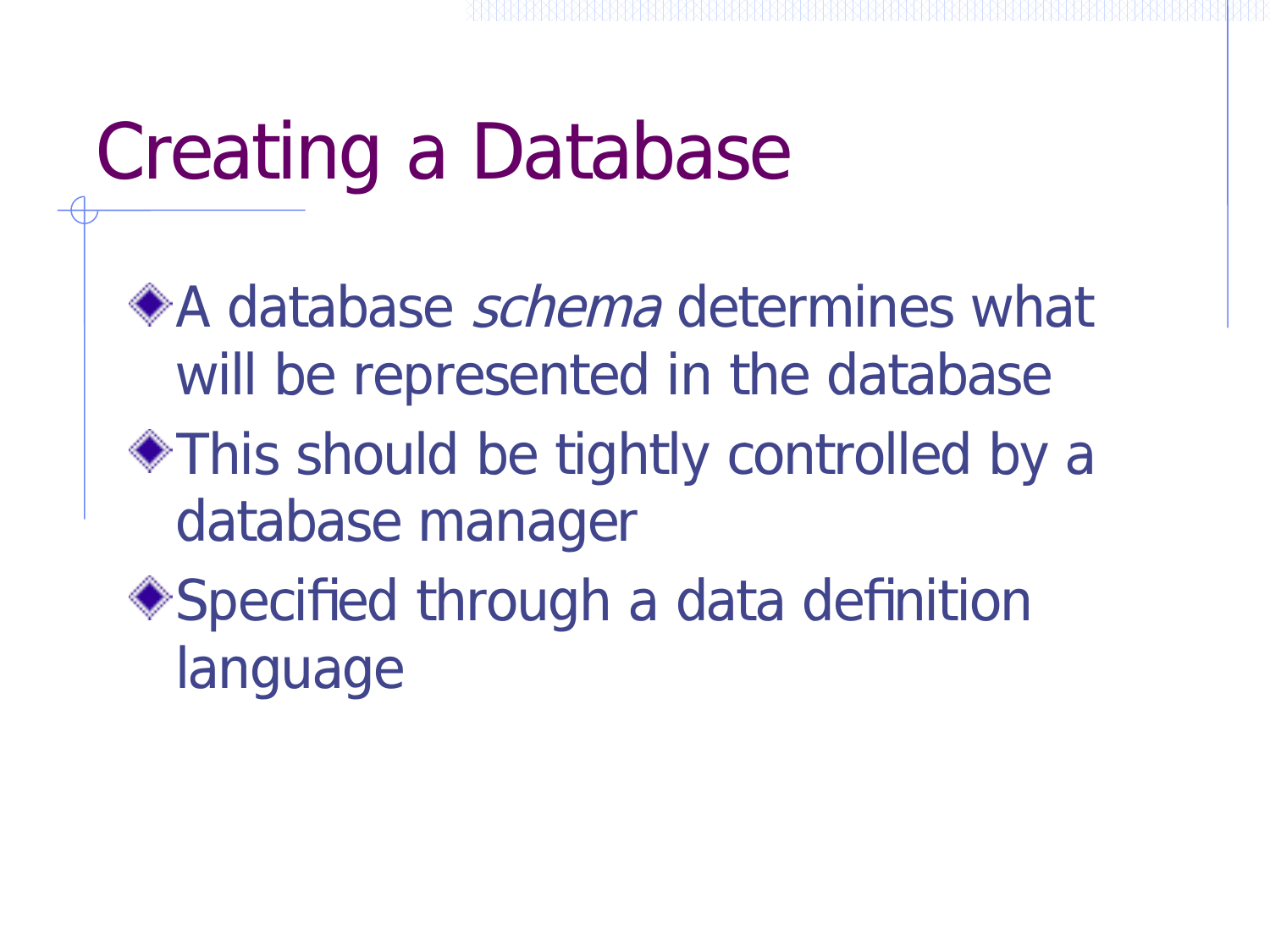

# Creating a Database
A database schema determines what will be represented in the database
This should be tightly controlled by a database manager
Specified through a data definition language